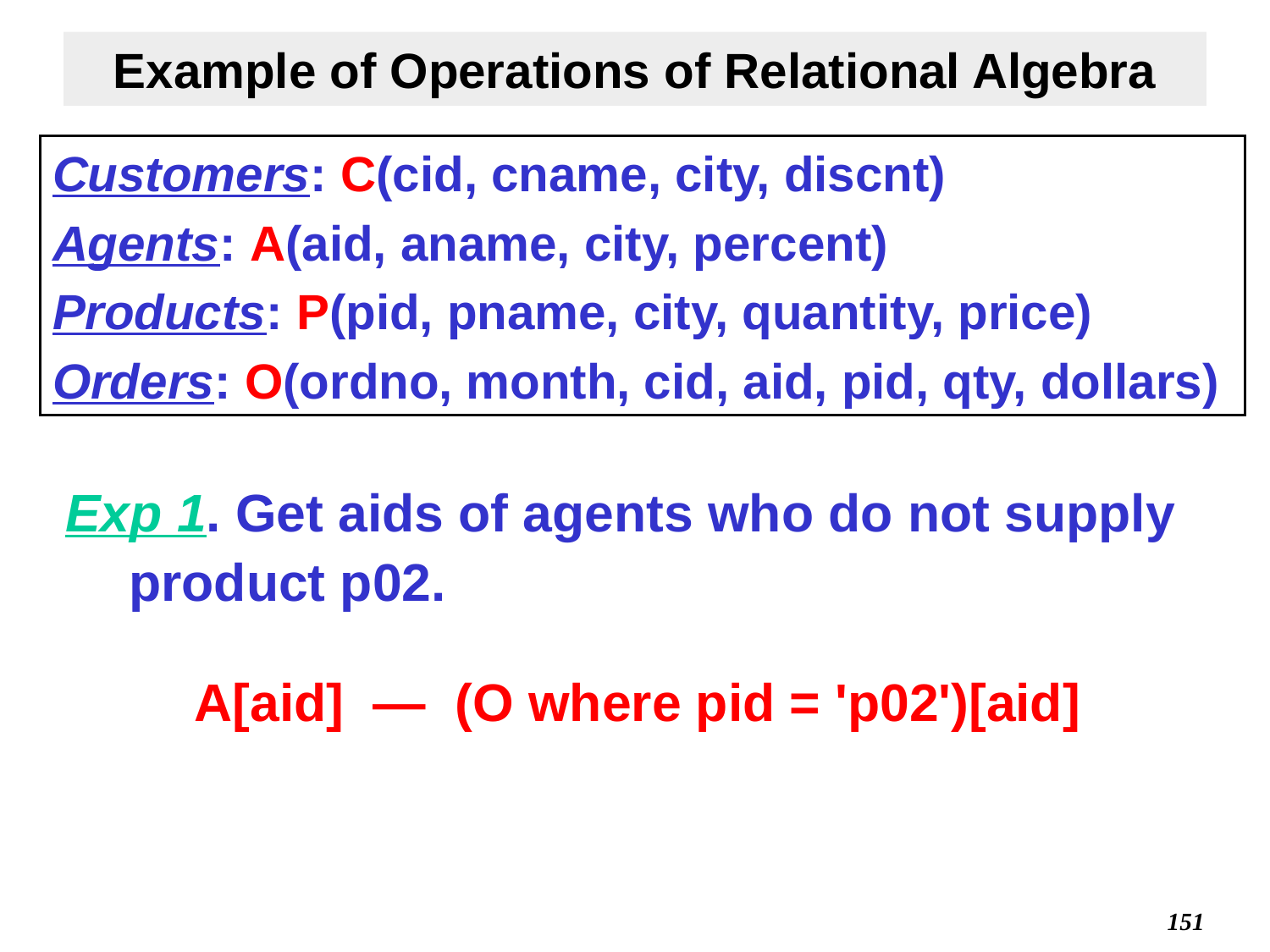

# Example of Operations of Relational Algebra
Customers: C(cid, cname, city, discnt)
Agents: A(aid, aname, city, percent)
Products: P(pid, pname, city, quantity, price)
Orders: O(ordno, month, cid, aid, pid, qty, dollars)
Exp 1. Get aids of agents who do not supply product p02.
A[aid]  —  (O where pid = 'p02')[aid]

151